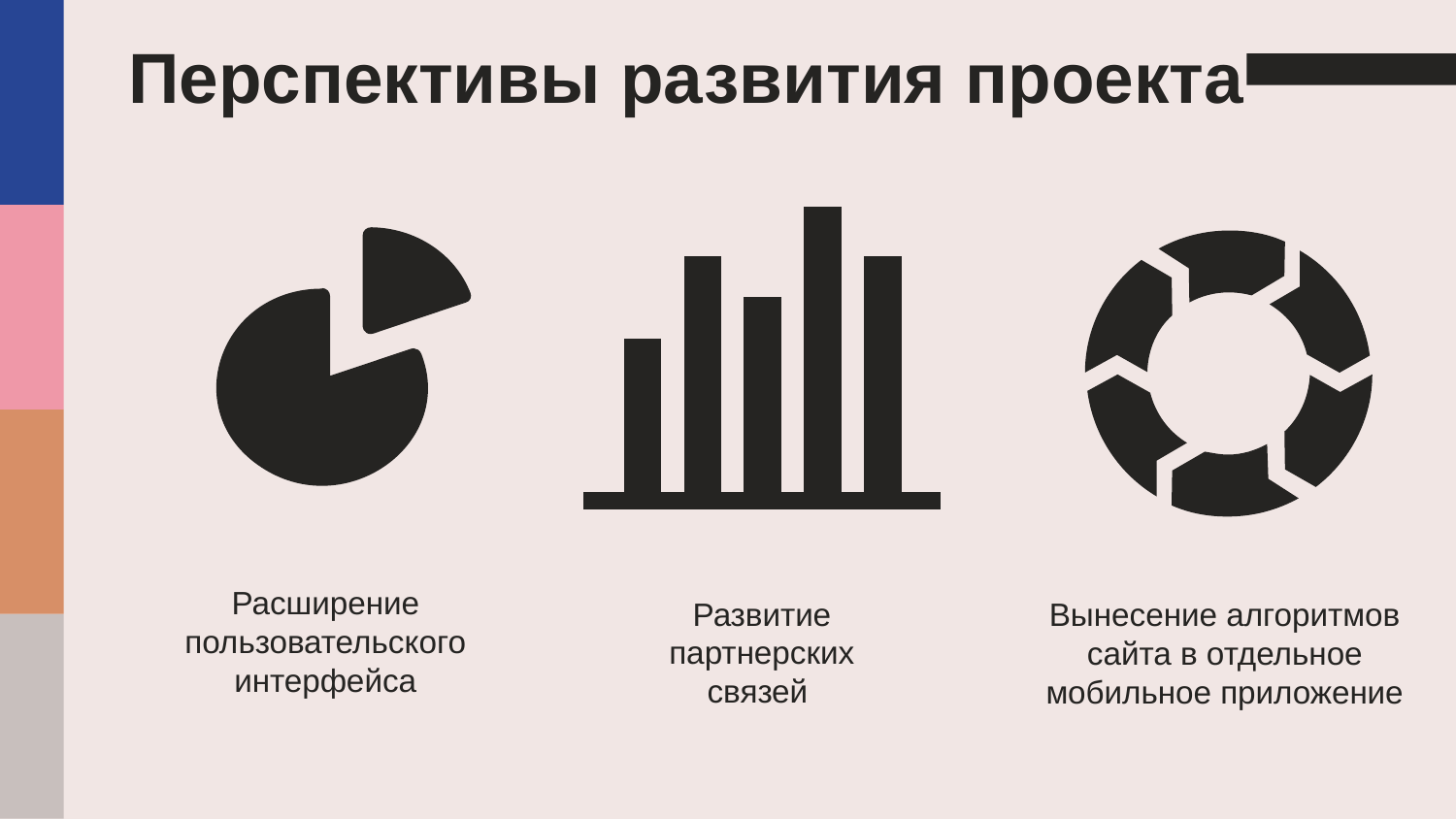

# Перспективы развития проекта

Расширение пользовательского интерфейса
Развитие партнерских связей
Вынесение алгоритмов сайта в отдельное мобильное приложение